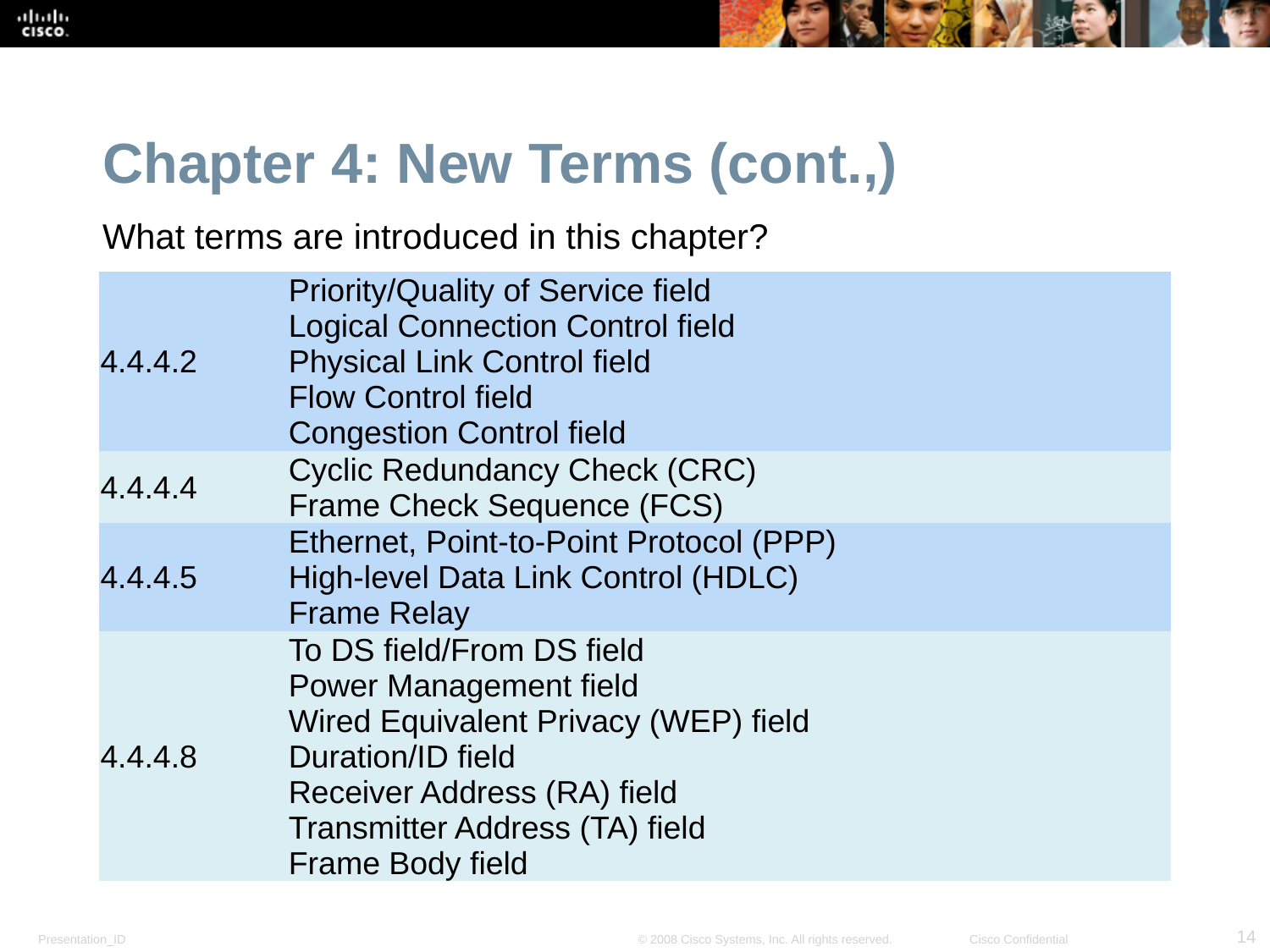

Chapter 4: New Terms (cont.,)
What terms are introduced in this chapter?
| 4.4.4.2 | Priority/Quality of Service field Logical Connection Control field Physical Link Control field Flow Control field Congestion Control field |
| --- | --- |
| 4.4.4.4 | Cyclic Redundancy Check (CRC) Frame Check Sequence (FCS) |
| 4.4.4.5 | Ethernet, Point-to-Point Protocol (PPP) High-level Data Link Control (HDLC) Frame Relay |
| 4.4.4.8 | To DS field/From DS field Power Management field Wired Equivalent Privacy (WEP) field Duration/ID field Receiver Address (RA) field Transmitter Address (TA) field Frame Body field |